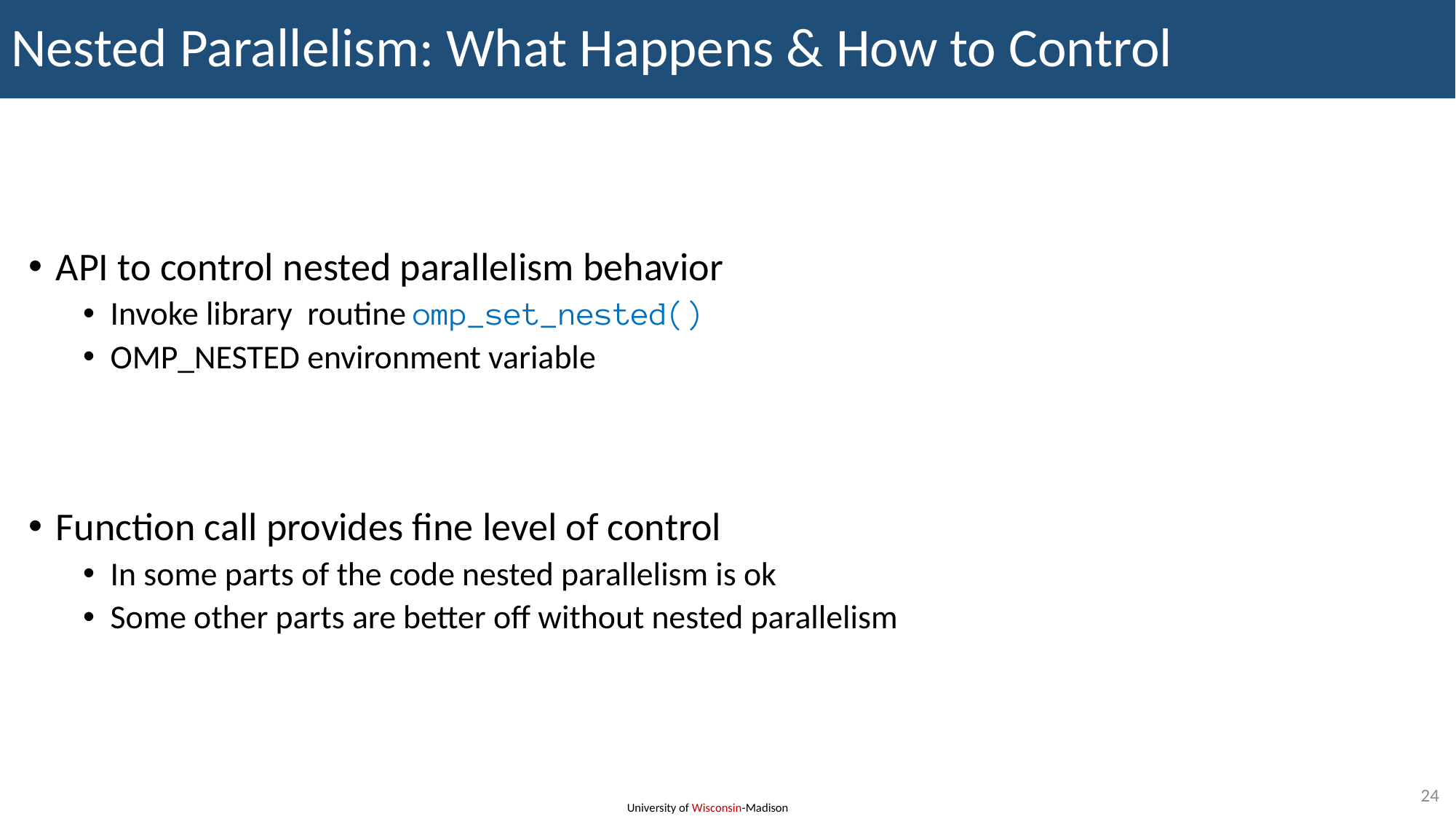

# Nested Parallelism: What Happens & How to Control

API to control nested parallelism behavior
Invoke library  routine omp_set_nested()
OMP_NESTED environment variable

Function call provides fine level of control
In some parts of the code nested parallelism is ok
Some other parts are better off without nested parallelism

24